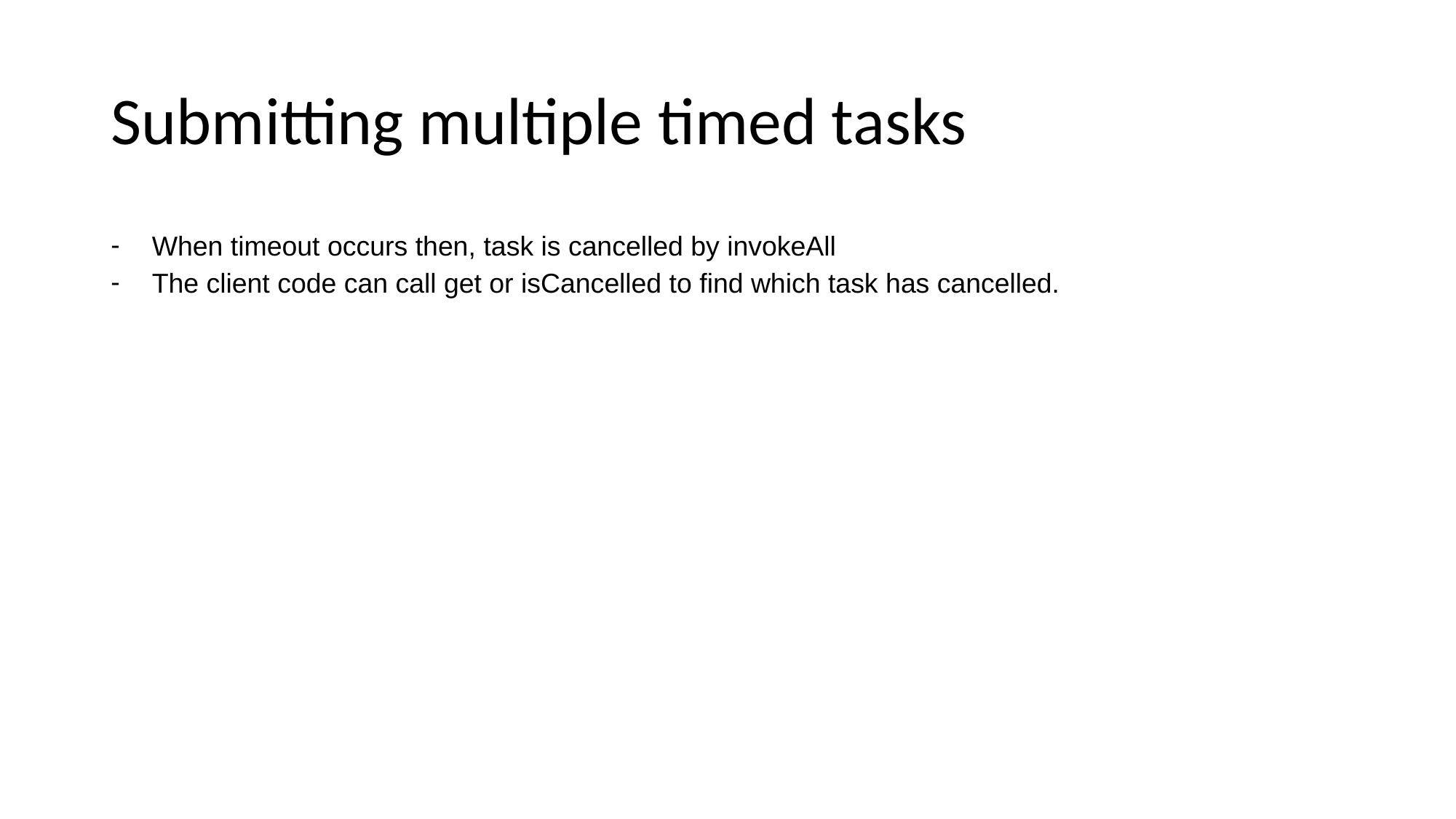

# Submitting multiple timed tasks
When timeout occurs then, task is cancelled by invokeAll
The client code can call get or isCancelled to find which task has cancelled.